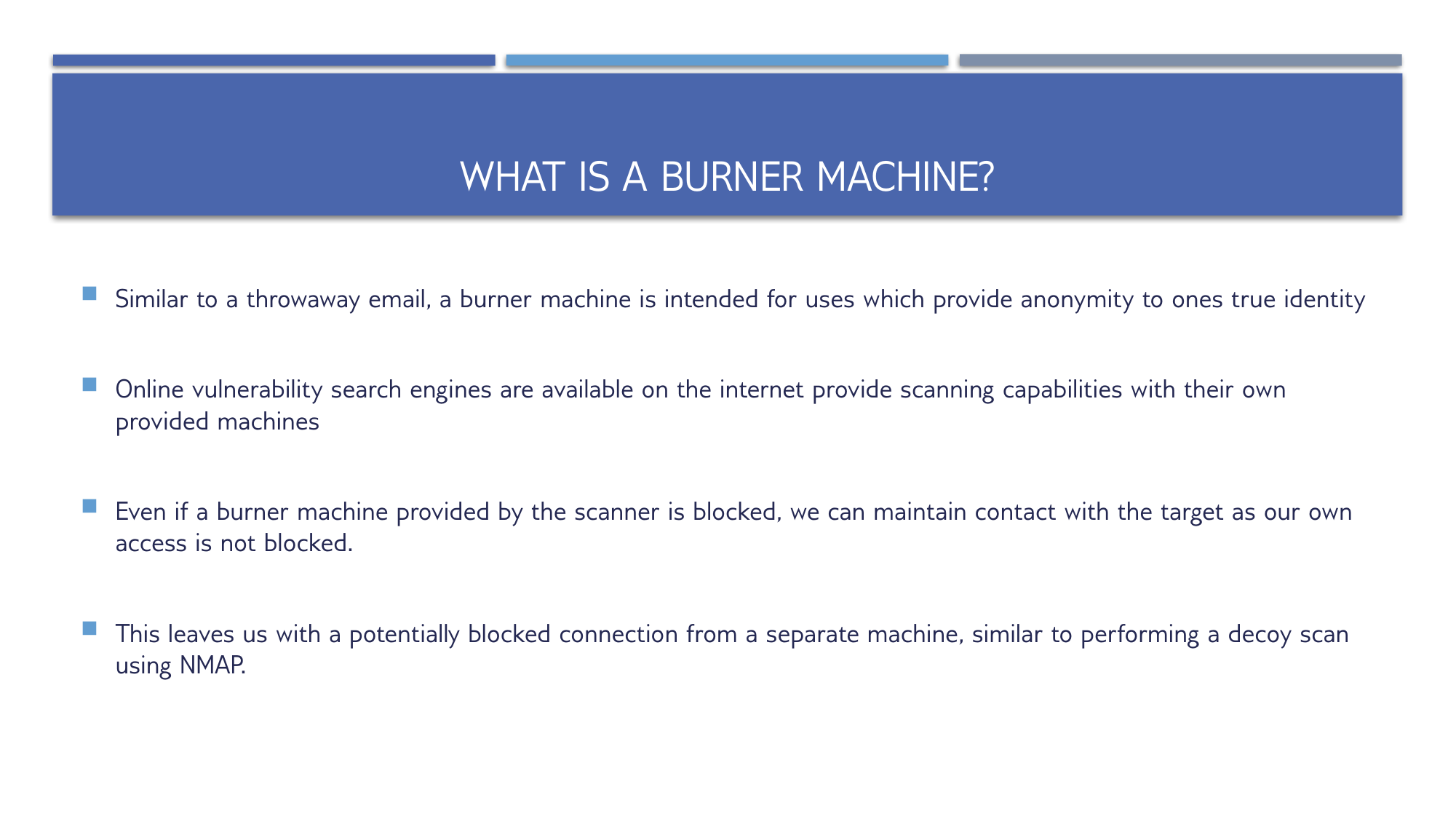

# What is a burner machine?
Similar to a throwaway email, a burner machine is intended for uses which provide anonymity to ones true identity

Online vulnerability search engines are available on the internet provide scanning capabilities with their own provided machines

Even if a burner machine provided by the scanner is blocked, we can maintain contact with the target as our own access is not blocked.

This leaves us with a potentially blocked connection from a separate machine, similar to performing a decoy scan using NMAP.